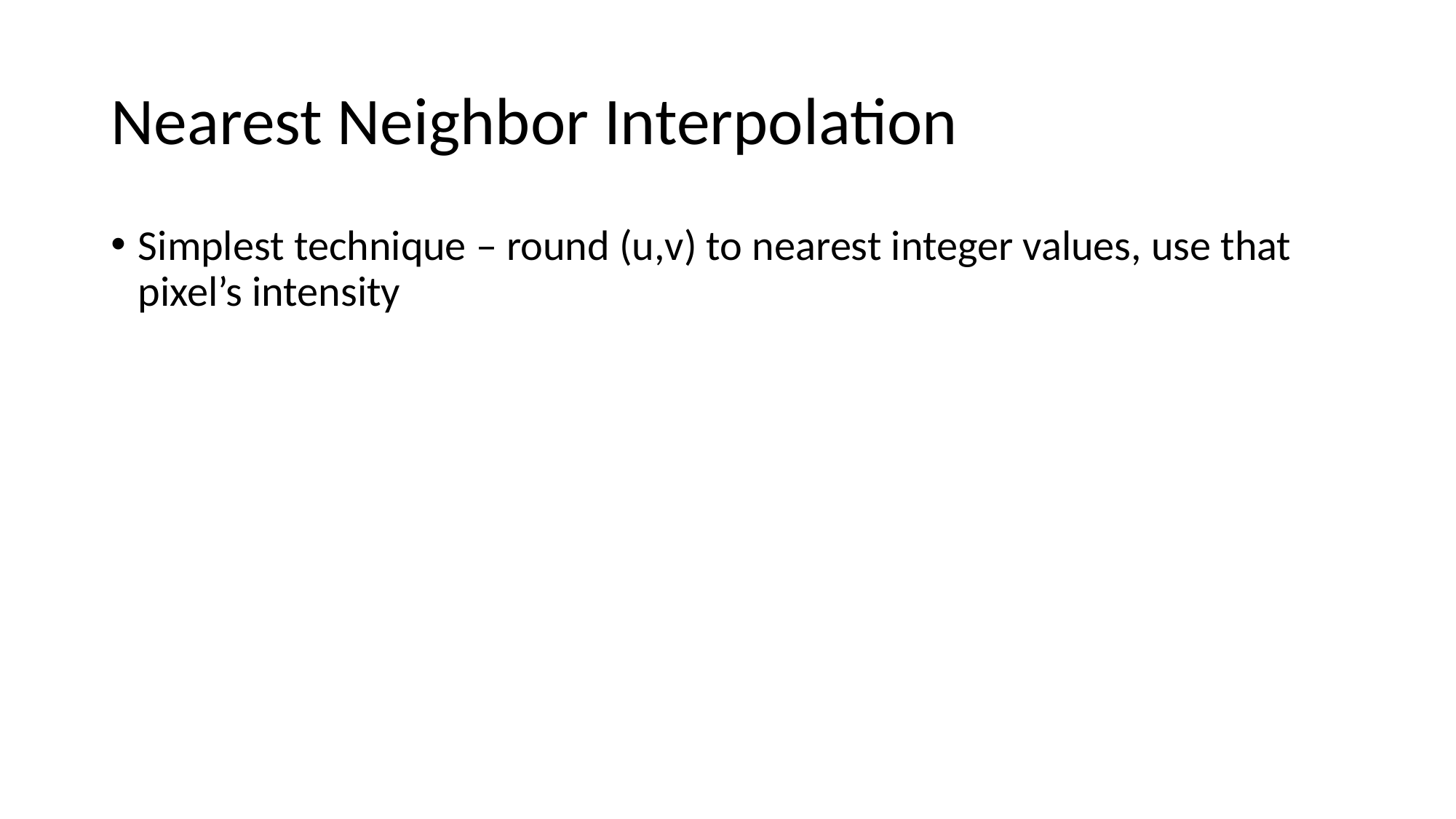

# Nearest Neighbor Interpolation
Simplest technique – round (u,v) to nearest integer values, use that pixel’s intensity